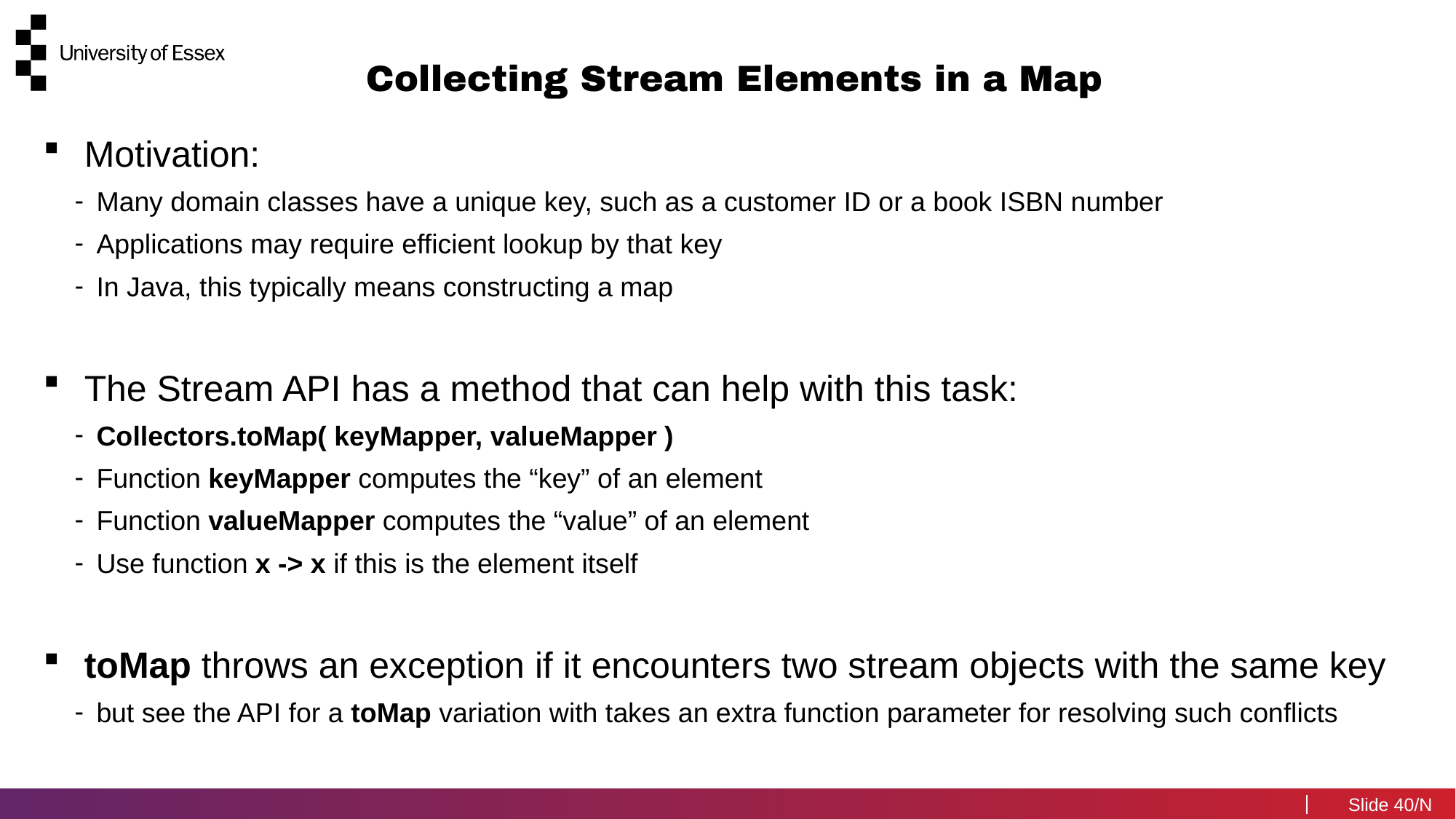

Collecting Stream Elements in a Map
Motivation:
Many domain classes have a unique key, such as a customer ID or a book ISBN number
Applications may require efficient lookup by that key
In Java, this typically means constructing a map

The Stream API has a method that can help with this task:
Collectors.toMap( keyMapper, valueMapper )
Function keyMapper computes the “key” of an element
Function valueMapper computes the “value” of an element
Use function x -> x if this is the element itself

toMap throws an exception if it encounters two stream objects with the same key
but see the API for a toMap variation with takes an extra function parameter for resolving such conflicts
40/N